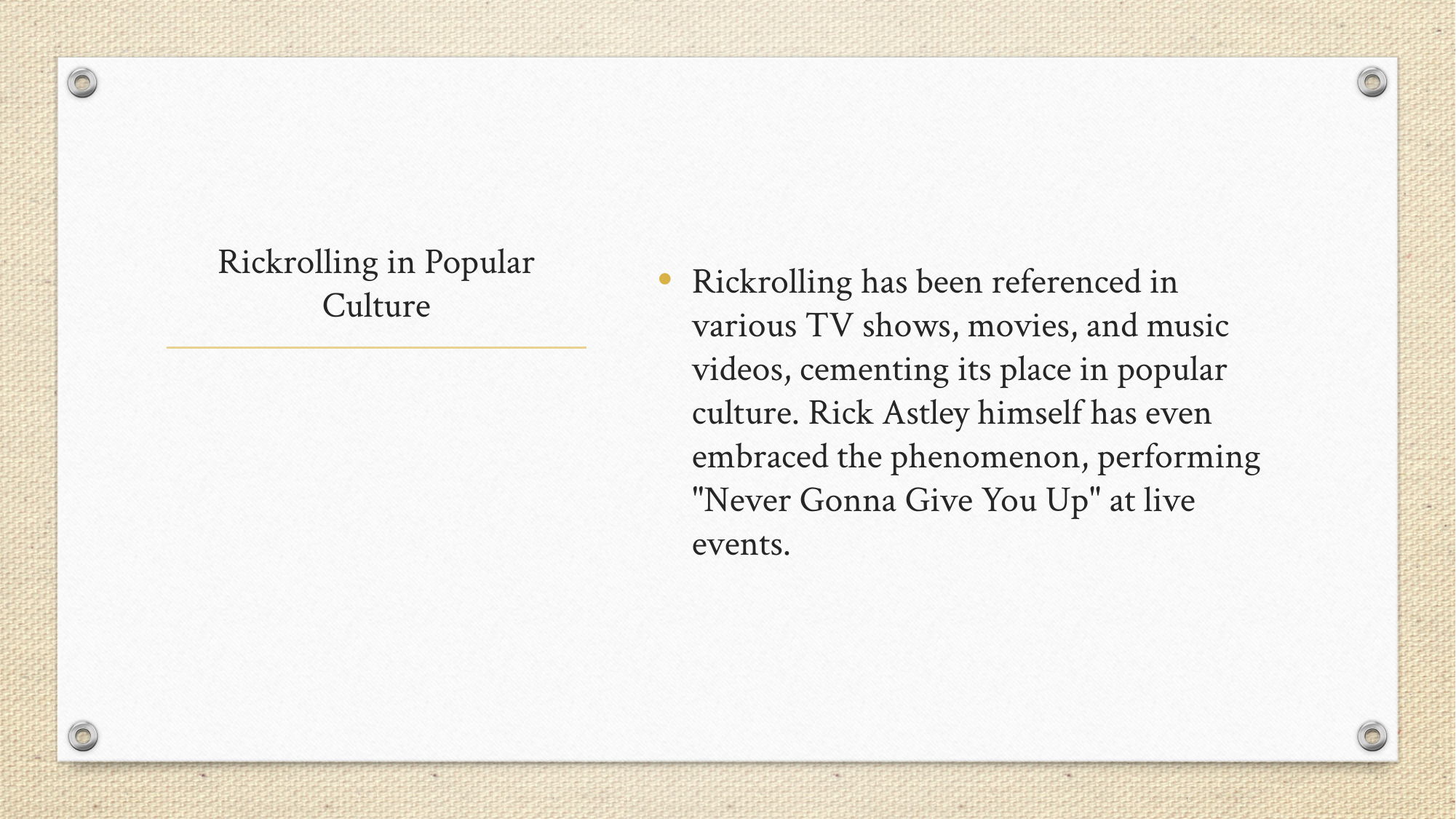

Rickrolling has been referenced in various TV shows, movies, and music videos, cementing its place in popular culture. Rick Astley himself has even embraced the phenomenon, performing "Never Gonna Give You Up" at live events.
# Rickrolling in Popular Culture